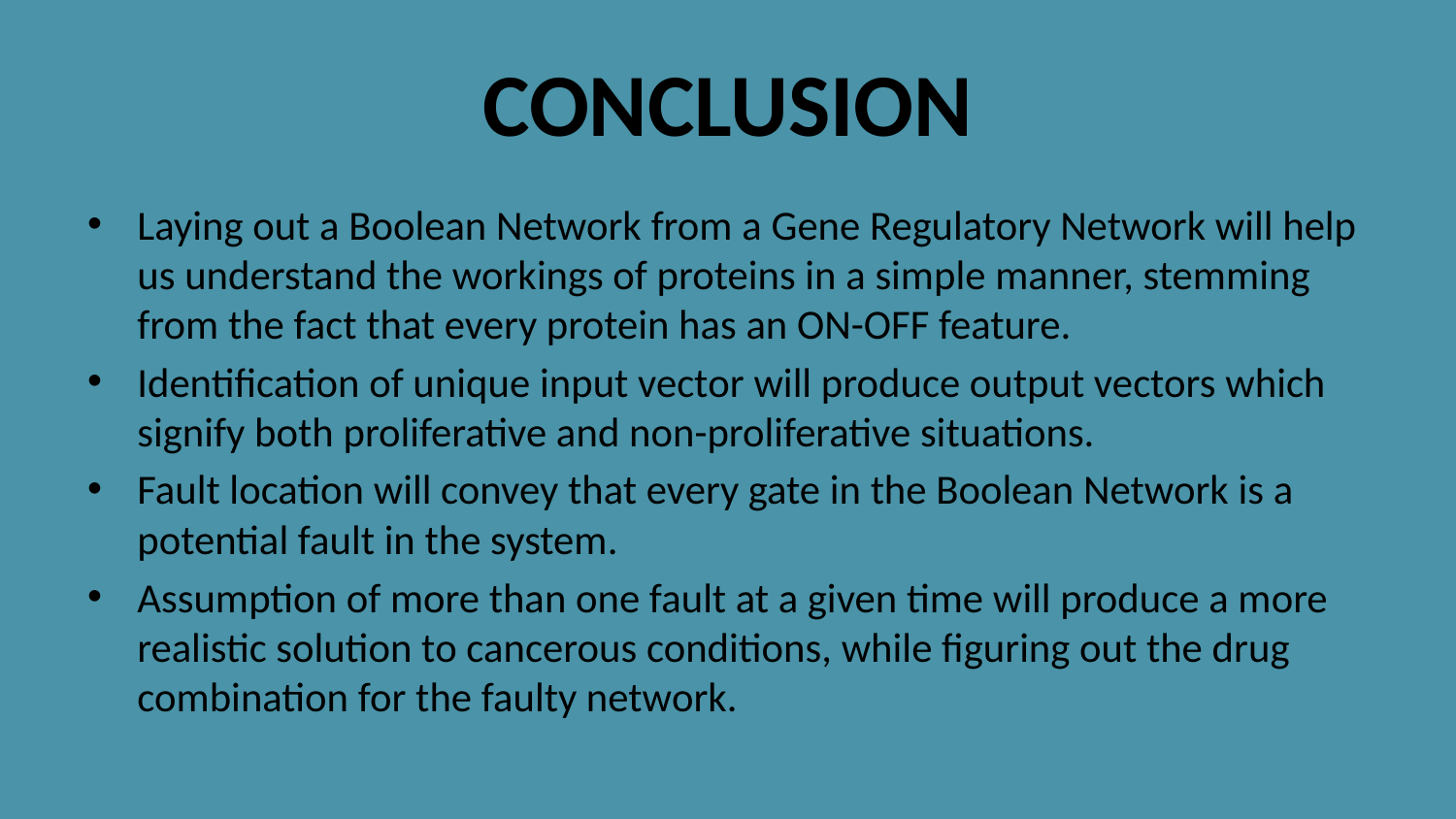

# CONCLUSION
Laying out a Boolean Network from a Gene Regulatory Network will help us understand the workings of proteins in a simple manner, stemming from the fact that every protein has an ON-OFF feature.
Identification of unique input vector will produce output vectors which signify both proliferative and non-proliferative situations.
Fault location will convey that every gate in the Boolean Network is a potential fault in the system.
Assumption of more than one fault at a given time will produce a more realistic solution to cancerous conditions, while figuring out the drug combination for the faulty network.